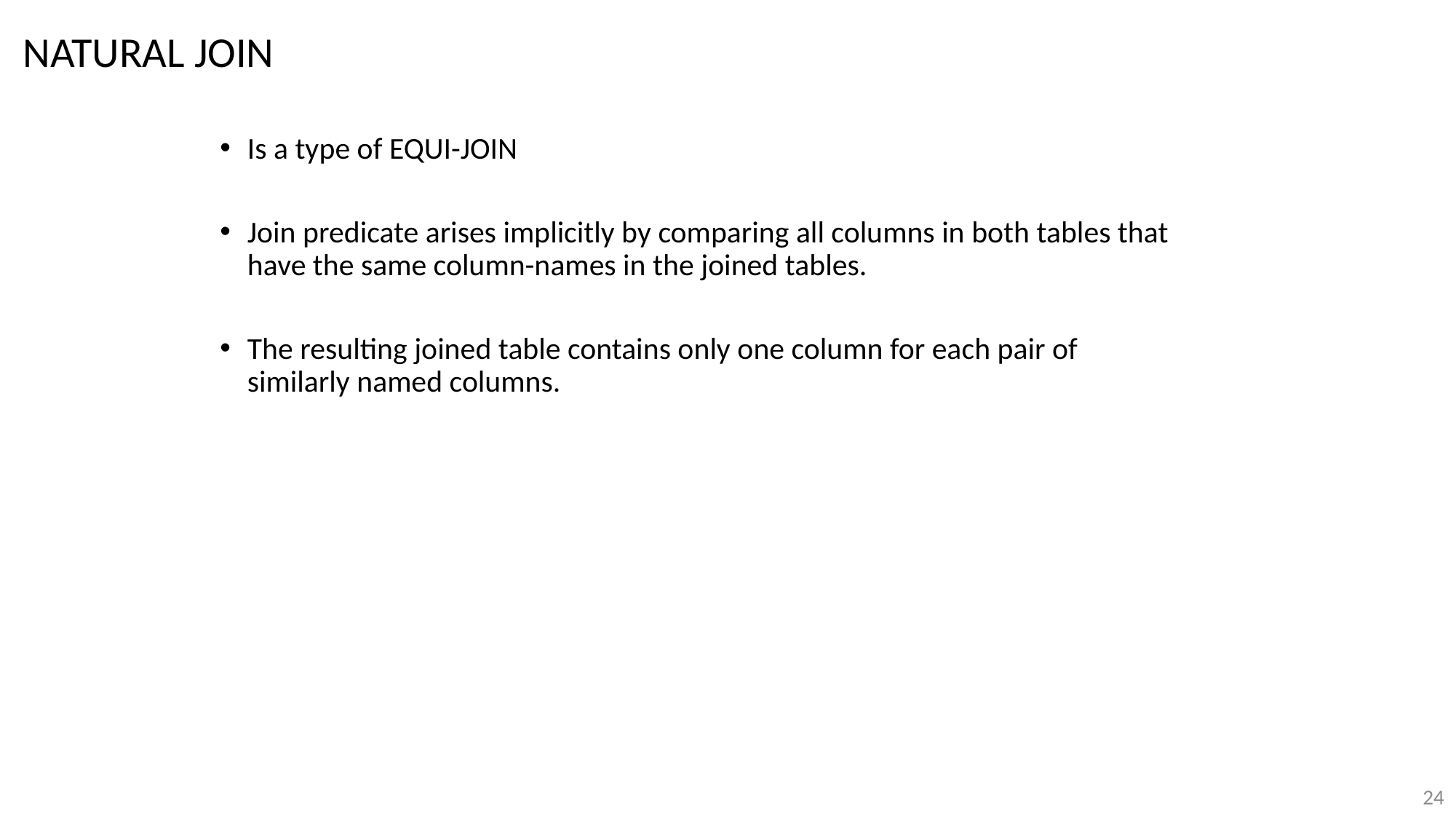

# NATURAL JOIN
Is a type of EQUI-JOIN

Join predicate arises implicitly by comparing all columns in both tables that have the same column-names in the joined tables.

The resulting joined table contains only one column for each pair of similarly named columns.
24